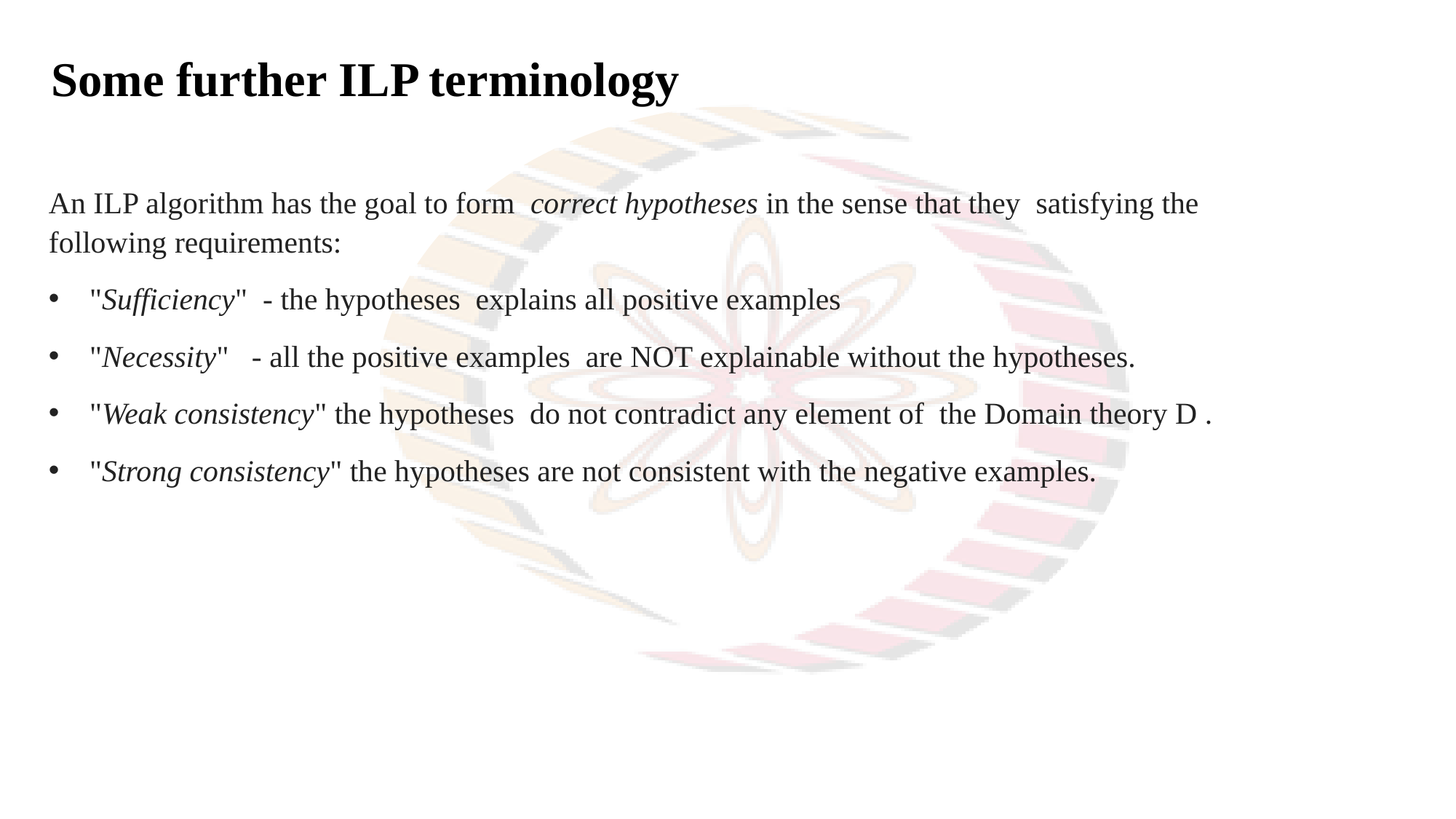

Some further ILP terminology
An ILP algorithm has the goal to form  correct hypotheses in the sense that they  satisfying the following requirements:
"Sufficiency"  - the hypotheses  explains all positive examples
"Necessity"   - all the positive examples  are NOT explainable without the hypotheses.
"Weak consistency" the hypotheses  do not contradict any element of  the Domain theory D .
"Strong consistency" the hypotheses are not consistent with the negative examples.